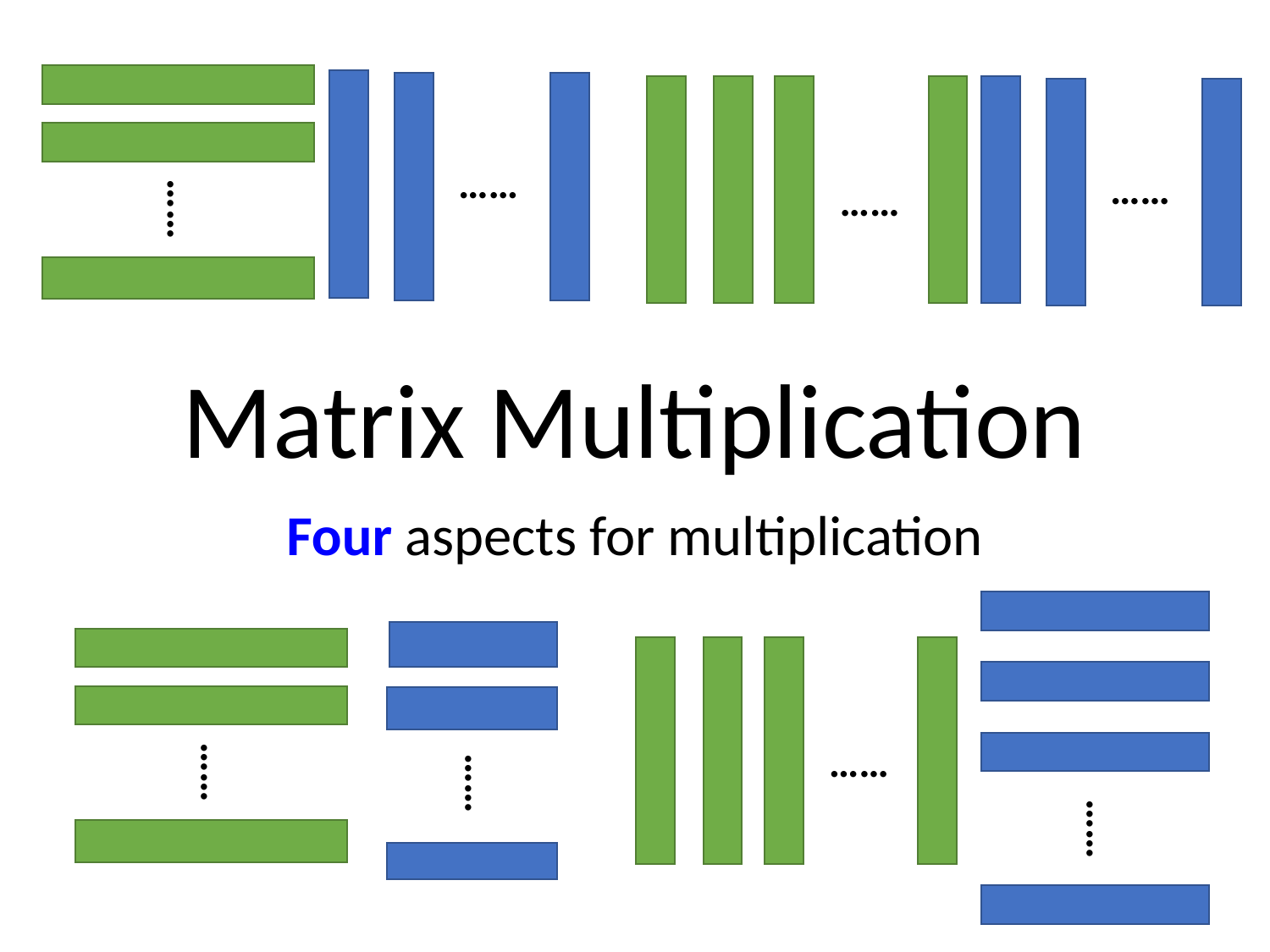

……

……

……

……
# Matrix Multiplication
Four aspects for multiplication

……

……

……

……